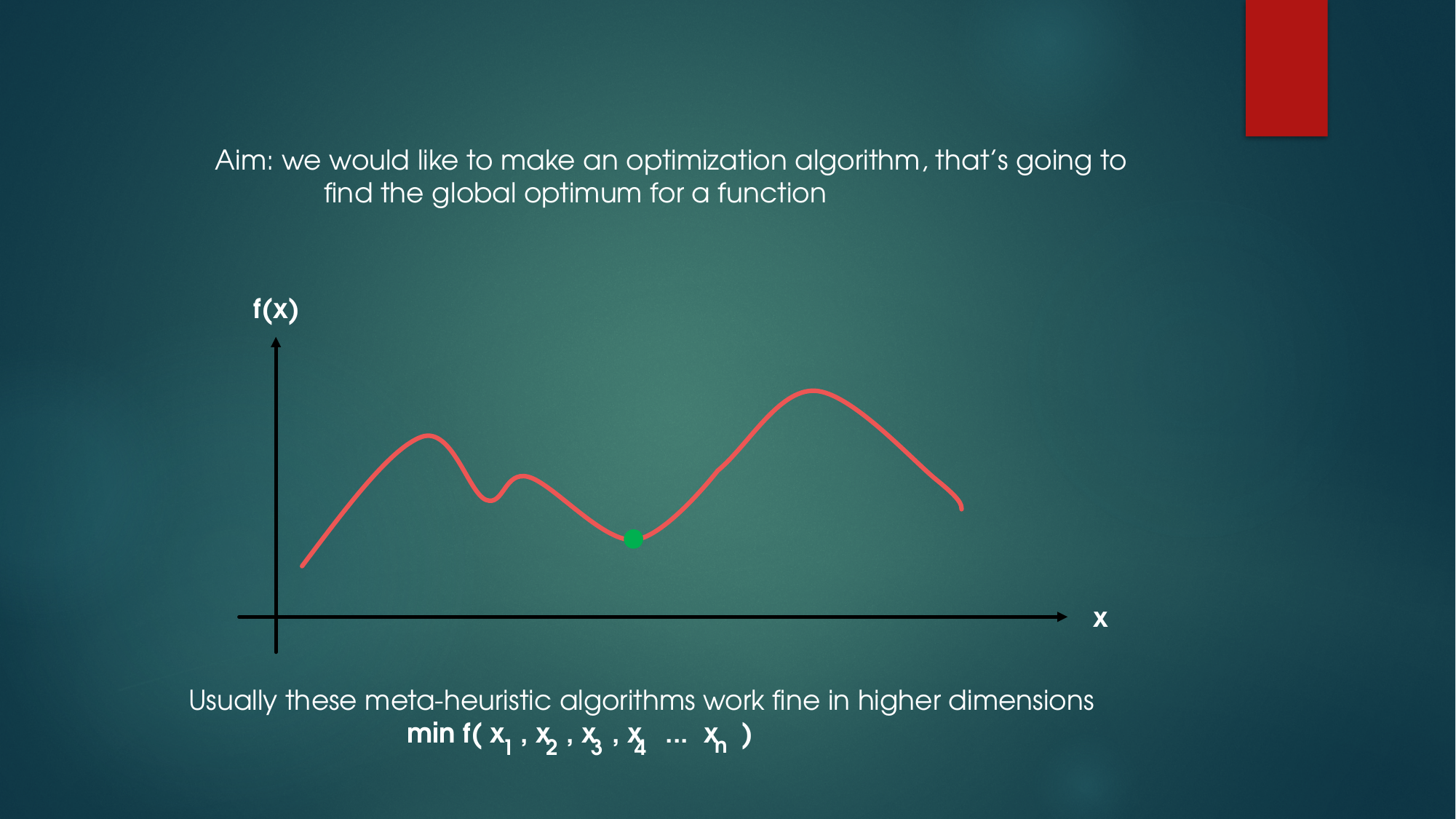

Aim: we would like to make an optimization algorithm, that’s going to
	find the global optimum for a function

f(x)

x
Usually these meta-heuristic algorithms work fine in higher dimensions
		min f( x  , x  , x  , x   ...  x   )
n
2
3
1
4